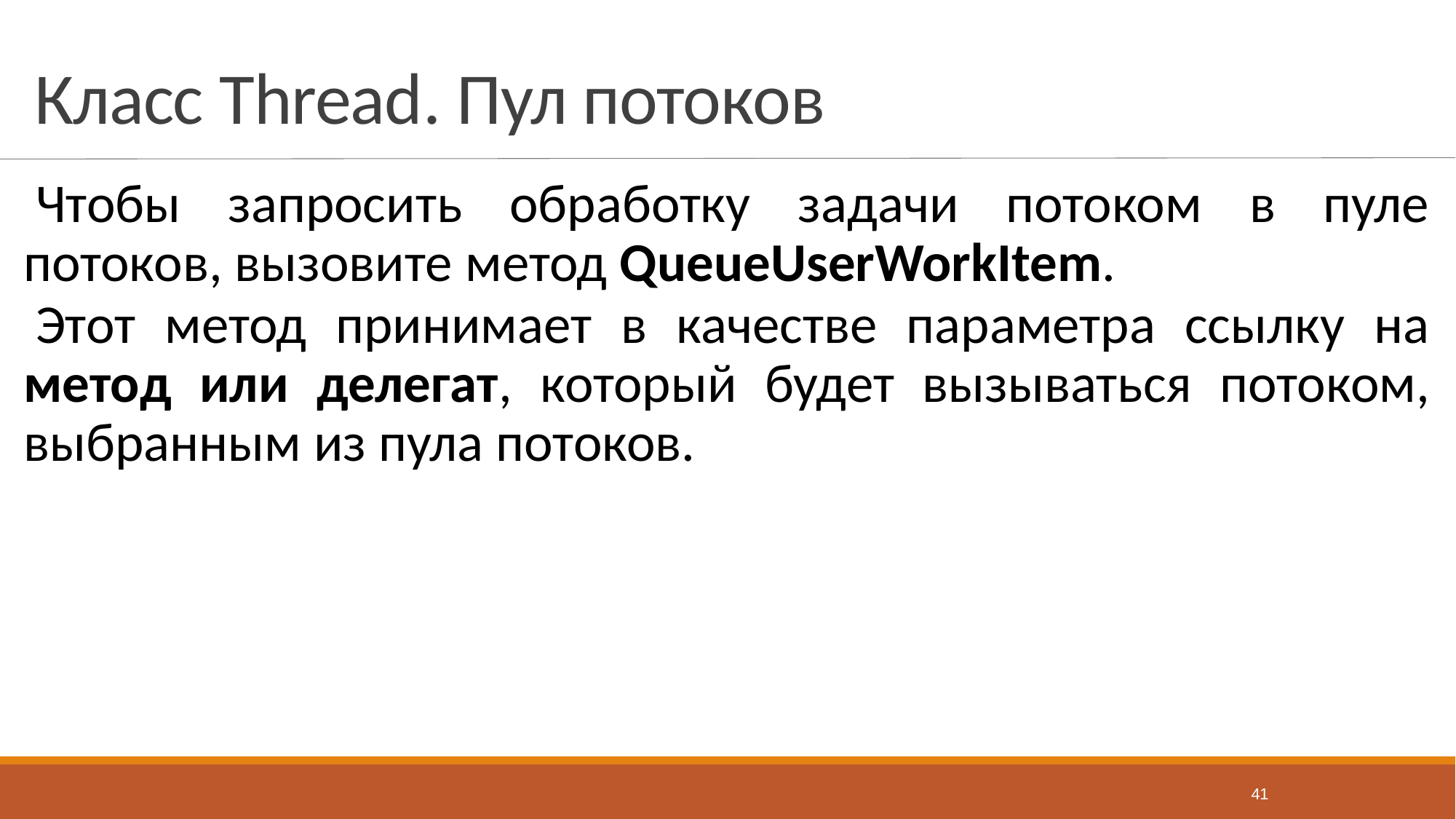

# Класс Thread. Пул потоков
Чтобы запросить обработку задачи потоком в пуле потоков, вызовите метод QueueUserWorkItem.
Этот метод принимает в качестве параметра ссылку на метод или делегат, который будет вызываться потоком, выбранным из пула потоков.
41